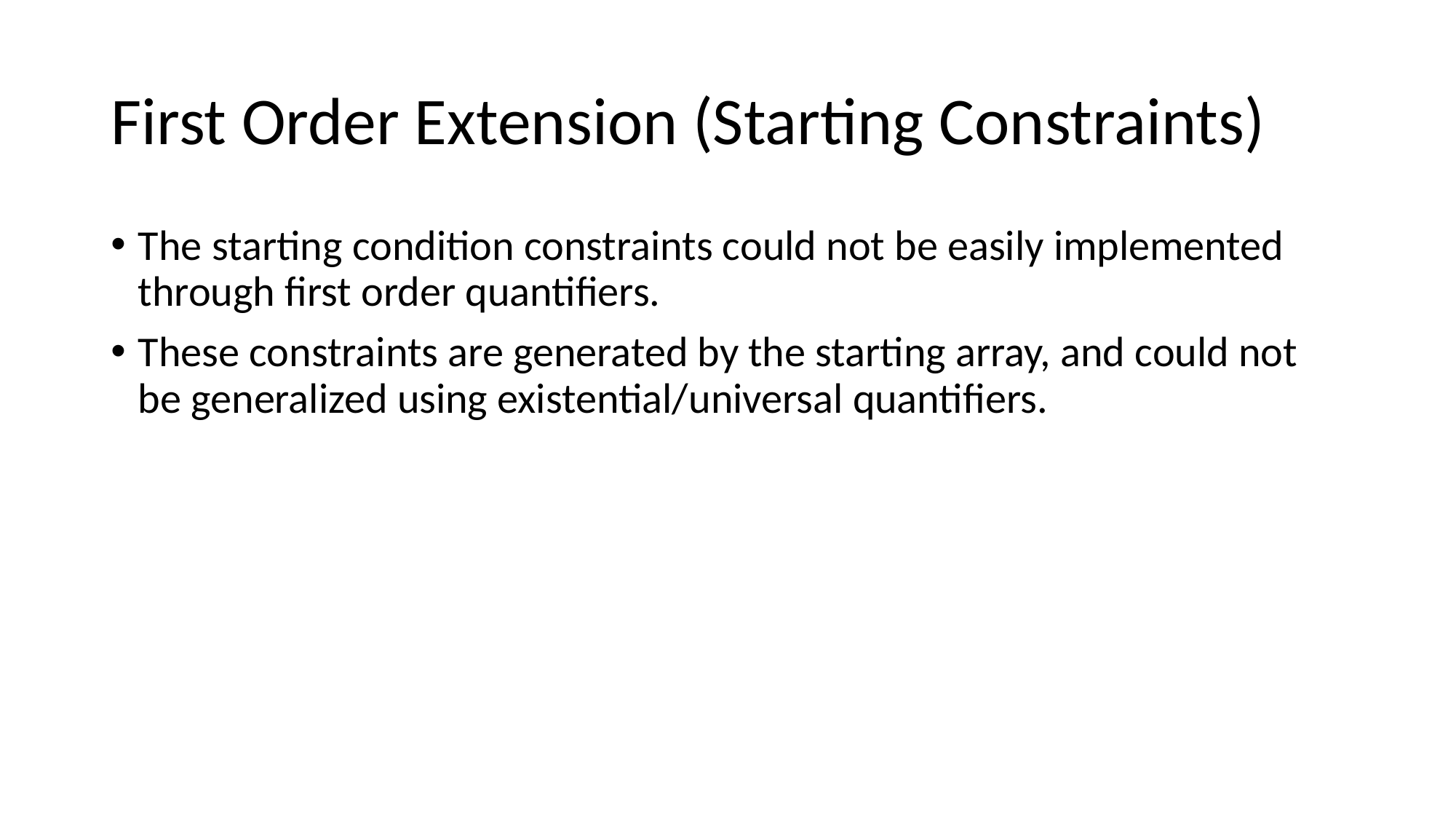

# First Order Extension (Starting Constraints)
The starting condition constraints could not be easily implemented through first order quantifiers.
These constraints are generated by the starting array, and could not be generalized using existential/universal quantifiers.